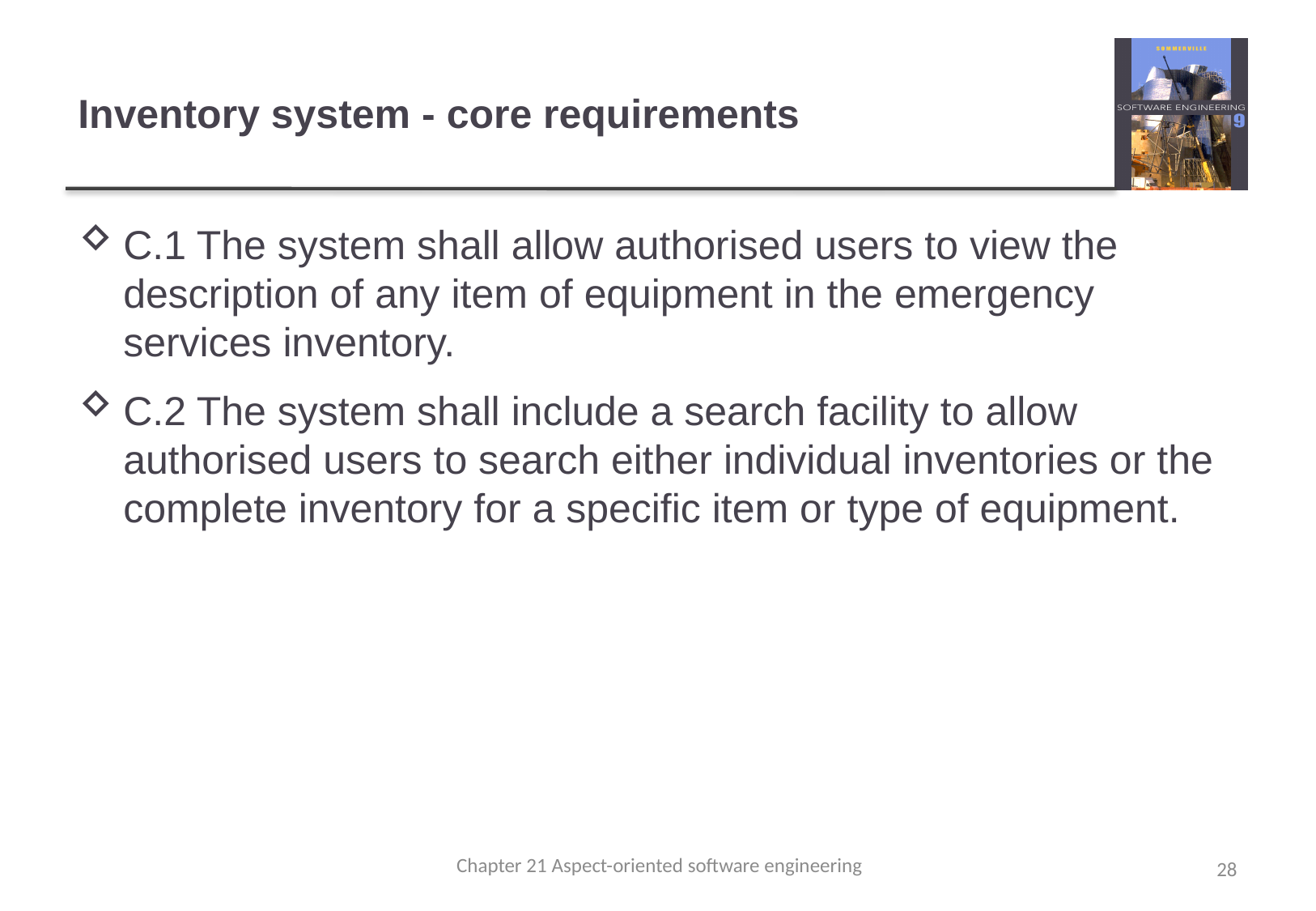

# Inventory system - core requirements
C.1 The system shall allow authorised users to view the description of any item of equipment in the emergency services inventory.
C.2 The system shall include a search facility to allow authorised users to search either individual inventories or the complete inventory for a specific item or type of equipment.
Chapter 21 Aspect-oriented software engineering
28